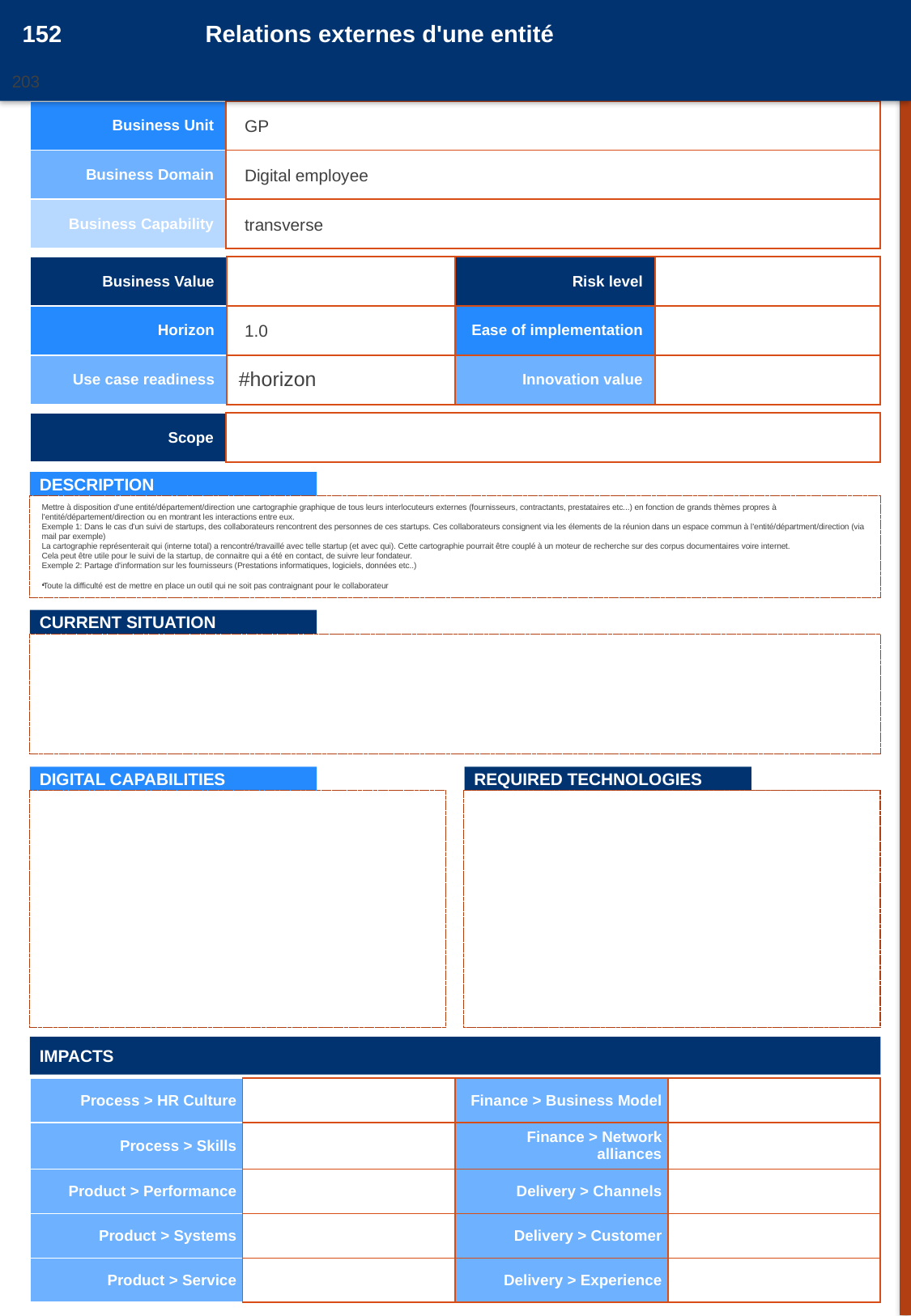

152
Relations externes d'une entité
203
20161050

| Business Unit |  |
| --- | --- |
| Business Domain |  |
| Business Capability |  |
GP
Digital employee
transverse
| Business Value |  | Risk level |  |
| --- | --- | --- | --- |
| Horizon |  | Ease of implementation |  |
| Use case readiness | #horizon | Innovation value |  |

1.0

| Scope |  |
| --- | --- |

DESCRIPTION
Mettre à disposition d'une entité/département/direction une cartographie graphique de tous leurs interlocuteurs externes (fournisseurs, contractants, prestataires etc...) en fonction de grands thèmes propres à l'entité/département/direction ou en montrant les interactions entre eux.
Exemple 1: Dans le cas d'un suivi de startups, des collaborateurs rencontrent des personnes de ces startups. Ces collaborateurs consignent via les élements de la réunion dans un espace commun à l'entité/départment/direction (via mail par exemple)
La cartographie représenterait qui (interne total) a rencontré/travaillé avec telle startup (et avec qui). Cette cartographie pourrait être couplé à un moteur de recherche sur des corpus documentaires voire internet.
Cela peut être utile pour le suivi de la startup, de connaitre qui a été en contact, de suivre leur fondateur.
Exemple 2: Partage d'information sur les fournisseurs (Prestations informatiques, logiciels, données etc..)

Toute la difficulté est de mettre en place un outil qui ne soit pas contraignant pour le collaborateur
CURRENT SITUATION

DIGITAL CAPABILITIES
REQUIRED TECHNOLOGIES

IMPACTS

| Process > HR Culture |  | Finance > Business Model |  |
| --- | --- | --- | --- |
| Process > Skills |  | Finance > Network alliances |  |
| Product > Performance |  | Delivery > Channels |  |
| Product > Systems |  | Delivery > Customer |  |
| Product > Service |  | Delivery > Experience |  |